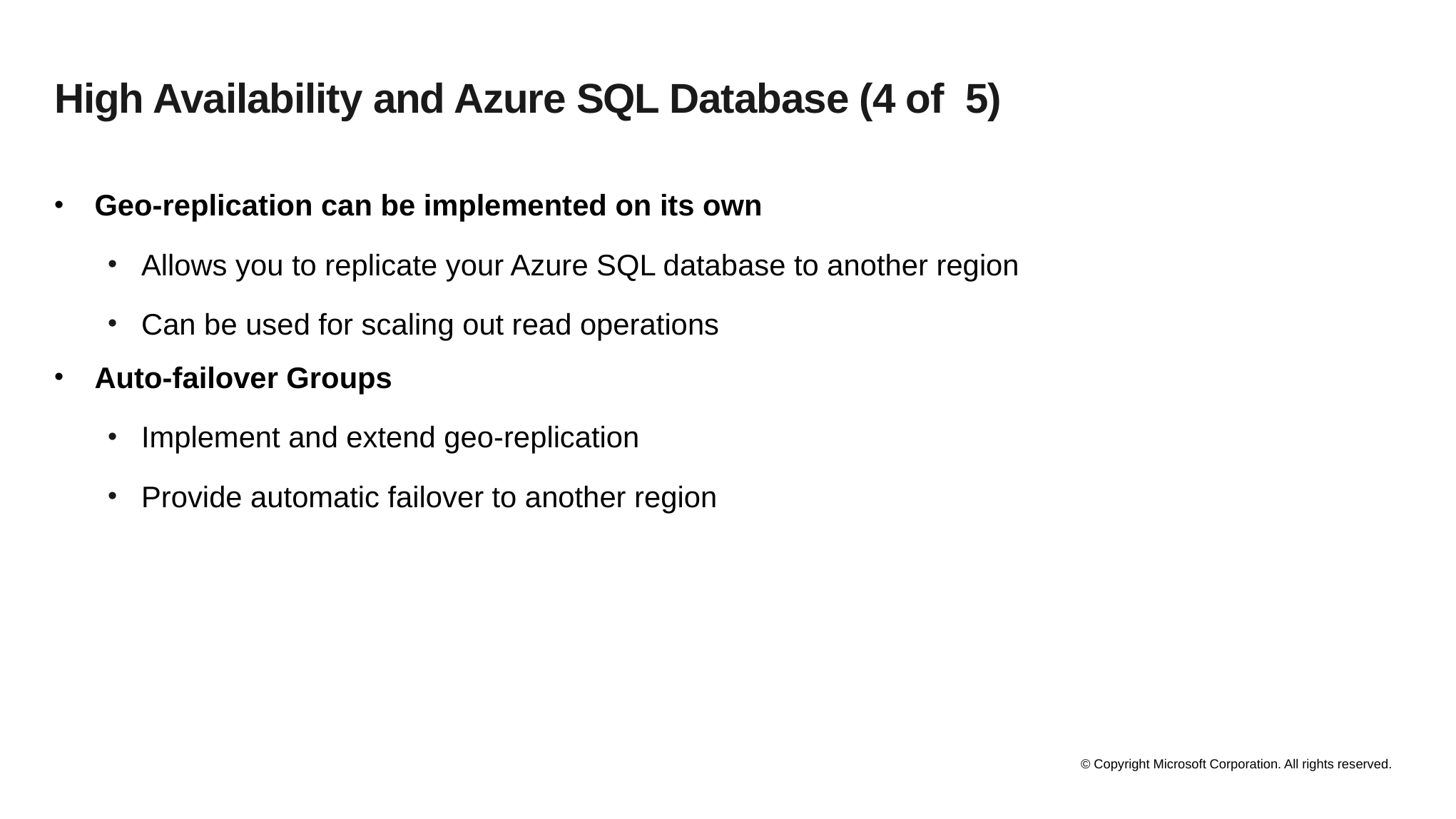

# High Availability and Azure SQL Database (4 of  5)
Geo-replication can be implemented on its own
Allows you to replicate your Azure SQL database to another region
Can be used for scaling out read operations
Auto-failover Groups
Implement and extend geo-replication
Provide automatic failover to another region